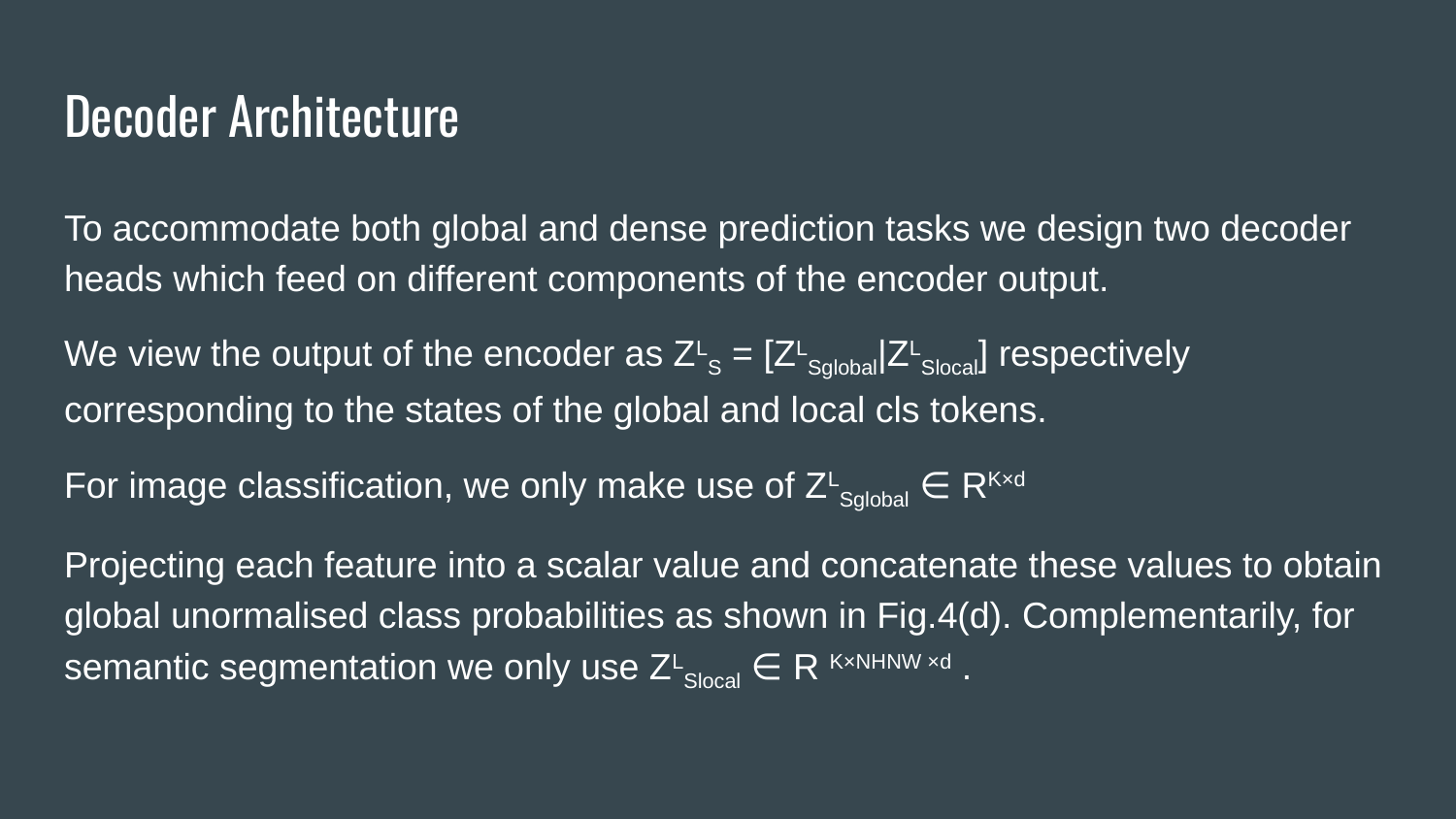

# Decoder Architecture
To accommodate both global and dense prediction tasks we design two decoder heads which feed on different components of the encoder output.
We view the output of the encoder as ZLS = [ZLSglobal|ZLSlocal] respectively corresponding to the states of the global and local cls tokens.
For image classification, we only make use of ZLSglobal ∈ RK×d
Projecting each feature into a scalar value and concatenate these values to obtain global unormalised class probabilities as shown in Fig.4(d). Complementarily, for semantic segmentation we only use ZLSlocal ∈ R K×NHNW ×d .